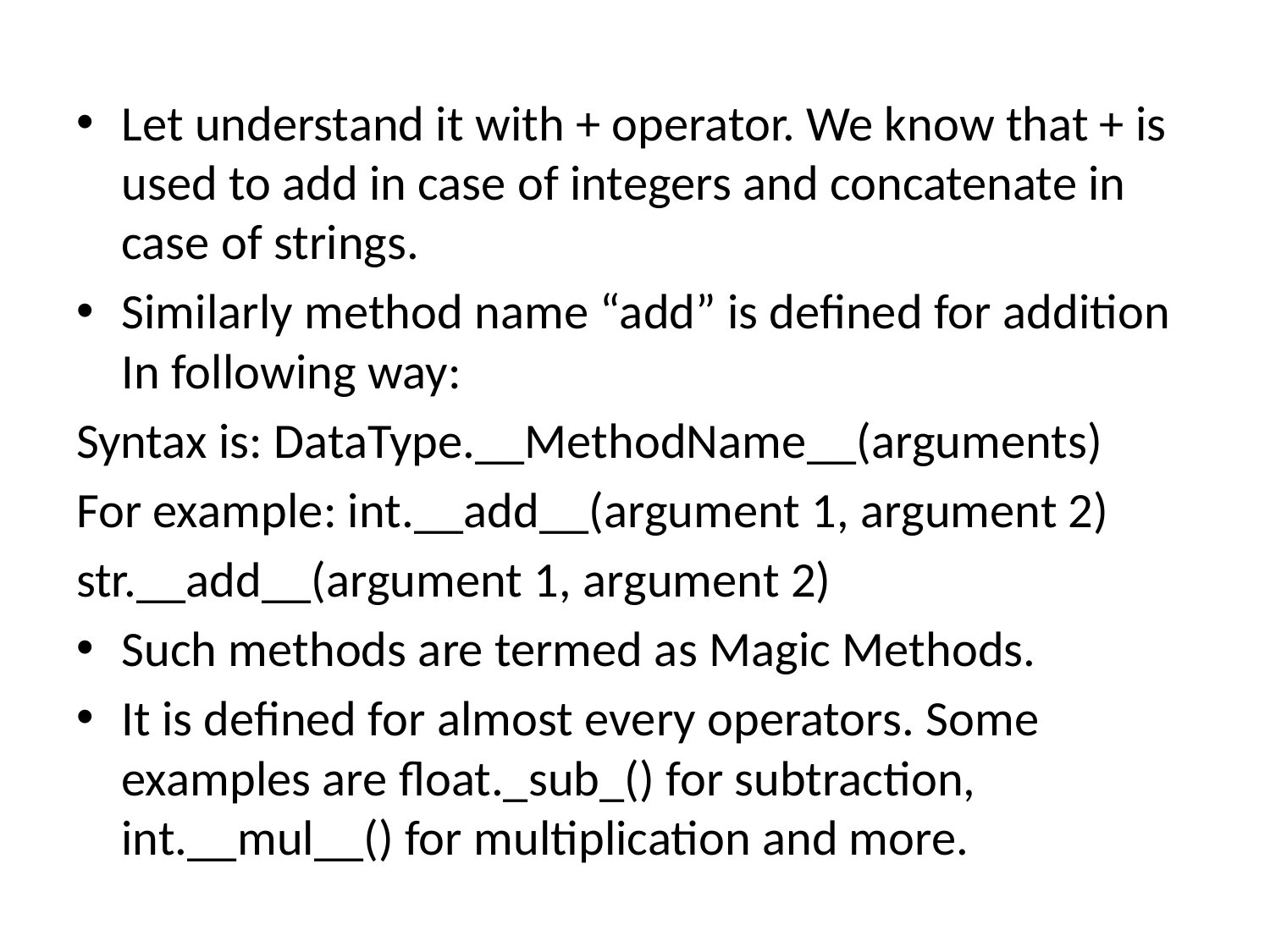

Let understand it with + operator. We know that + is used to add in case of integers and concatenate in case of strings.
Similarly method name “add” is defined for addition In following way:
Syntax is: DataType.__MethodName__(arguments)
For example: int.__add__(argument 1, argument 2)
str.__add__(argument 1, argument 2)
Such methods are termed as Magic Methods.
It is defined for almost every operators. Some examples are float._sub_() for subtraction, int.__mul__() for multiplication and more.